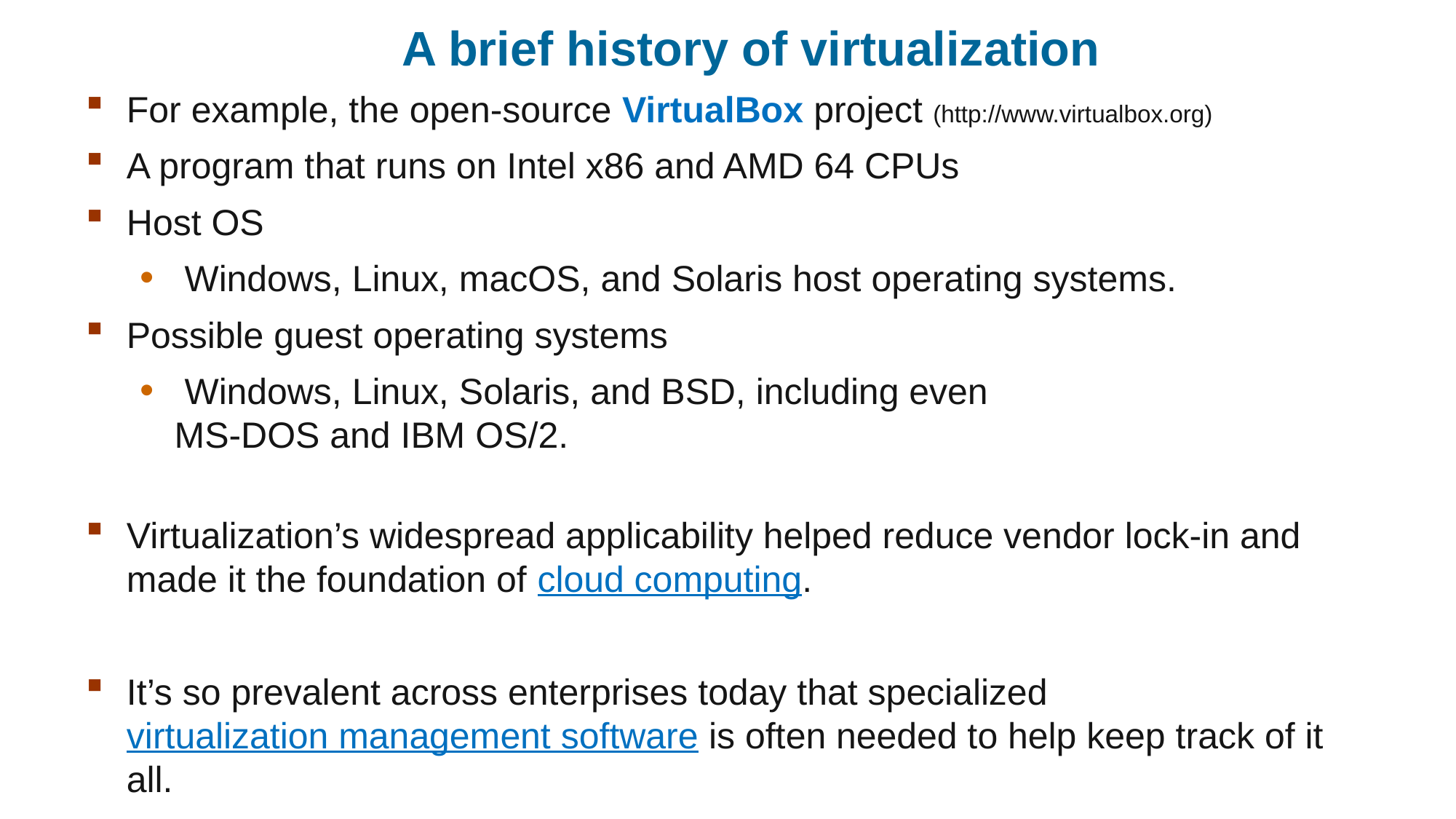

# A brief history of virtualization
For example, the open-source VirtualBox project (http://www.virtualbox.org)
A program that runs on Intel x86 and AMD 64 CPUs
Host OS
 Windows, Linux, macOS, and Solaris host operating systems.
Possible guest operating systems
 Windows, Linux, Solaris, and BSD, including even
MS-DOS and IBM OS/2.
Virtualization’s widespread applicability helped reduce vendor lock-in and made it the foundation of cloud computing.

It’s so prevalent across enterprises today that specialized virtualization management software is often needed to help keep track of it all.